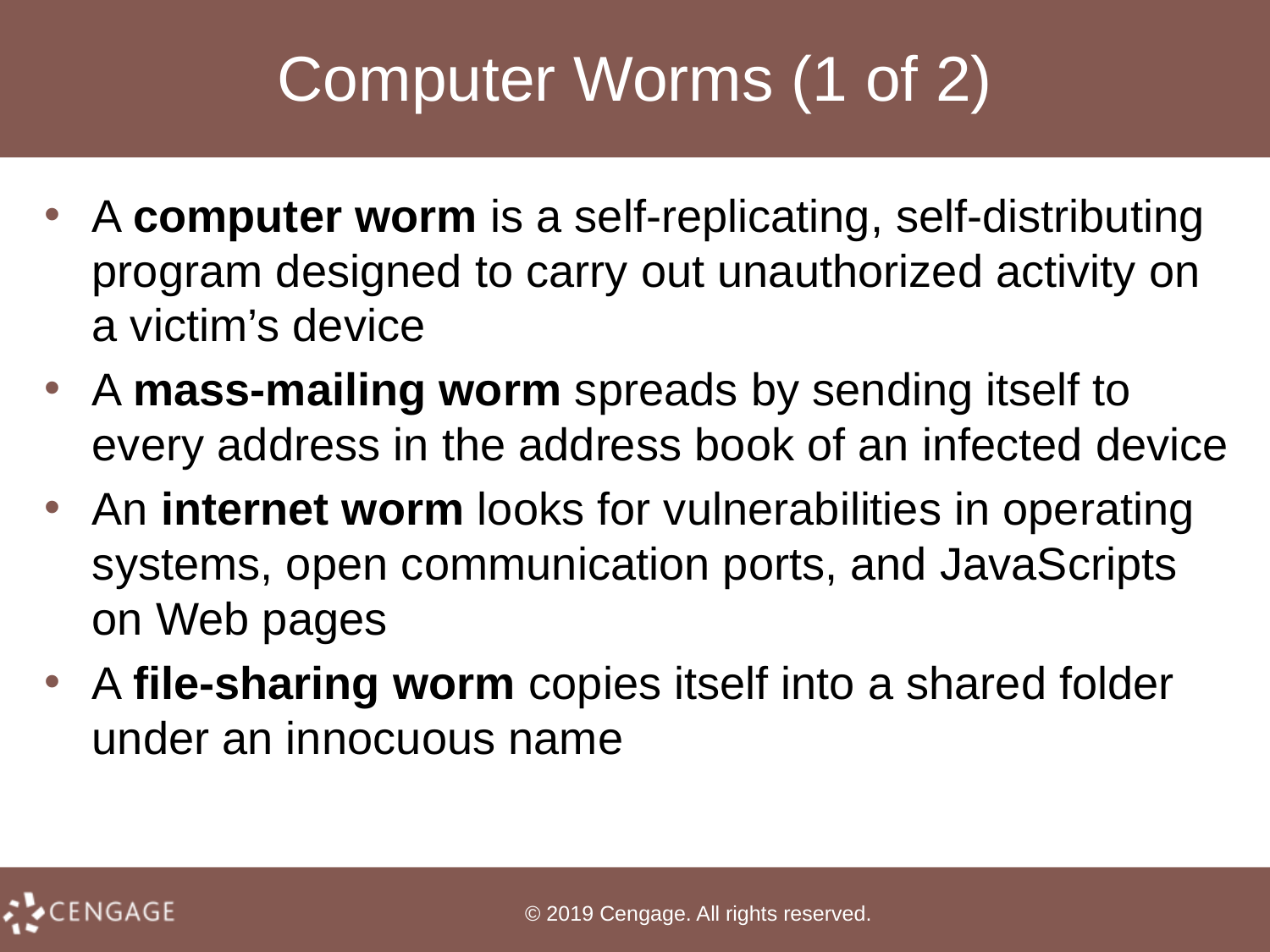

# Computer Worms (1 of 2)
A computer worm is a self-replicating, self-distributing program designed to carry out unauthorized activity on a victim’s device
A mass-mailing worm spreads by sending itself to every address in the address book of an infected device
An internet worm looks for vulnerabilities in operating systems, open communication ports, and JavaScripts on Web pages
A file-sharing worm copies itself into a shared folder under an innocuous name